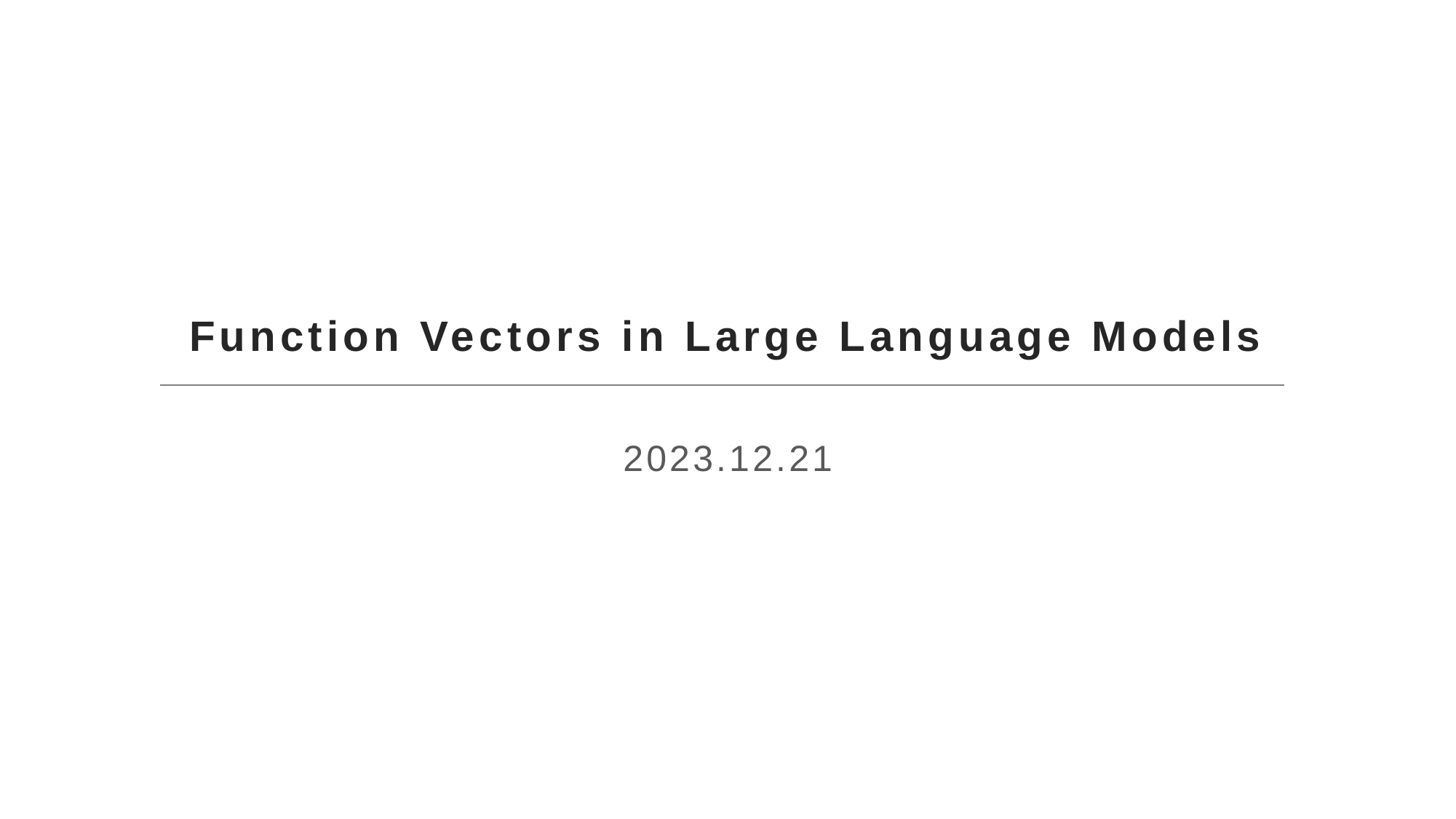

# Function Vectors in Large Language Models
2023.12.21